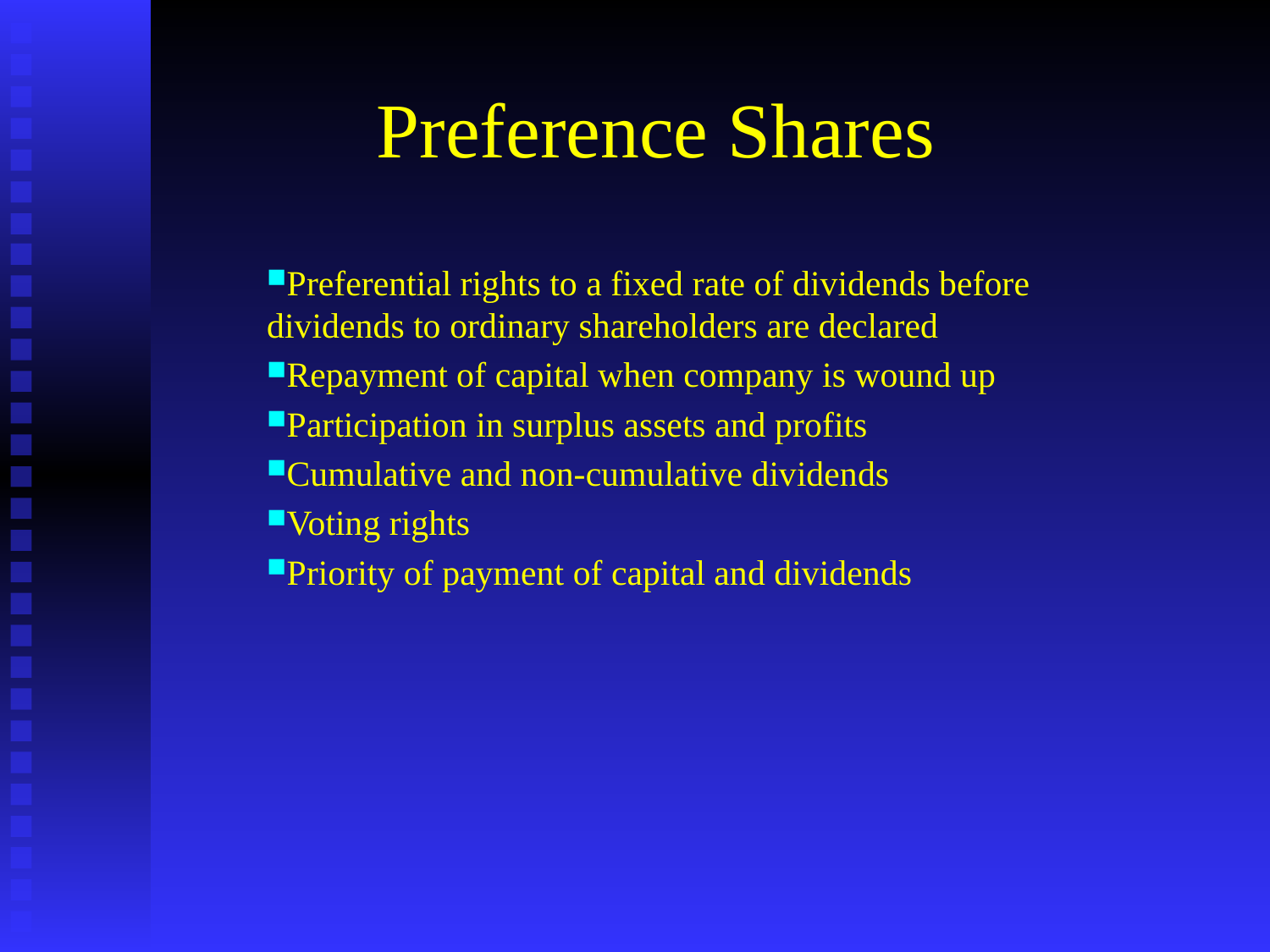

# Preference Shares
Preferential rights to a fixed rate of dividends before dividends to ordinary shareholders are declared
Repayment of capital when company is wound up
Participation in surplus assets and profits
Cumulative and non-cumulative dividends
Voting rights
Priority of payment of capital and dividends